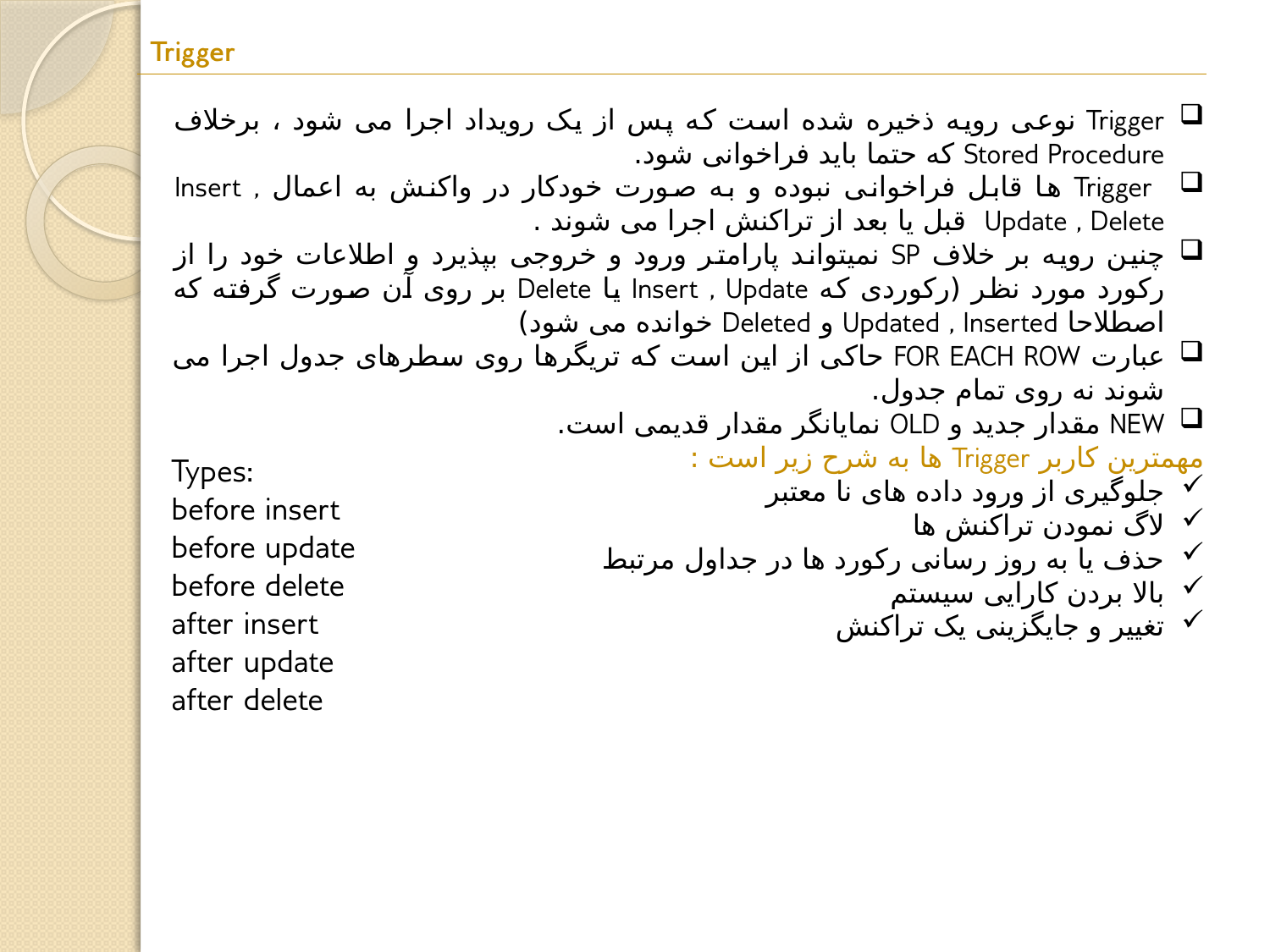

Trigger
Trigger نوعی رویه ذخیره شده است که پس از یک رویداد اجرا می شود ، برخلاف Stored Procedure که حتما باید فراخوانی شود.
 Trigger ها قابل فراخوانی نبوده و به صورت خودکار در واکنش به اعمال Insert , Update , Delete  قبل یا بعد از تراکنش اجرا می شوند .
چنین رویه بر خلاف SP نمیتواند پارامتر ورود و خروجی بپذیرد و اطلاعات خود را از رکورد مورد نظر (رکوردی که Insert , Update یا Delete بر روی آن صورت گرفته که اصطلاحا Updated , Inserted و Deleted خوانده می شود)
عبارت FOR EACH ROW حاکی از این است که تریگرها روی سطرهای جدول اجرا می شوند نه روی تمام جدول.
NEW مقدار جدید و OLD نمایانگر مقدار قدیمی است.
مهمترین کاربر Trigger ها به شرح زیر است :
جلوگیری از ورود داده های نا معتبر
لاگ نمودن تراکنش ها
حذف یا به روز رسانی رکورد ها در جداول مرتبط
بالا بردن کارایی سیستم
تغییر و جایگزینی یک تراکنش
Types:
before insert
before update
before delete
after insert
after update
after delete